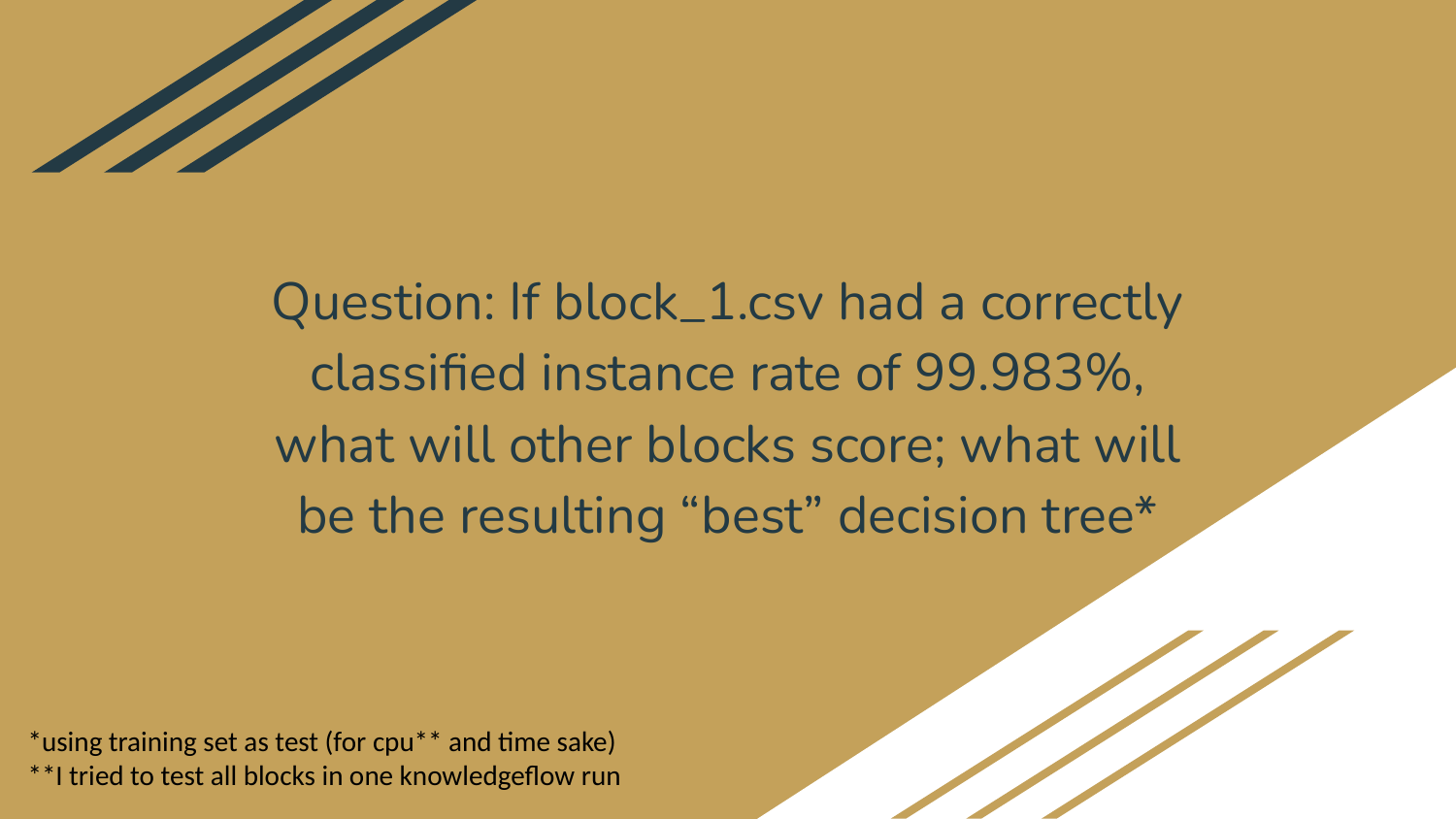

# Question: If block_1.csv had a correctly classified instance rate of 99.983%, what will other blocks score; what will be the resulting “best” decision tree*
*using training set as test (for cpu** and time sake)
**I tried to test all blocks in one knowledgeflow run